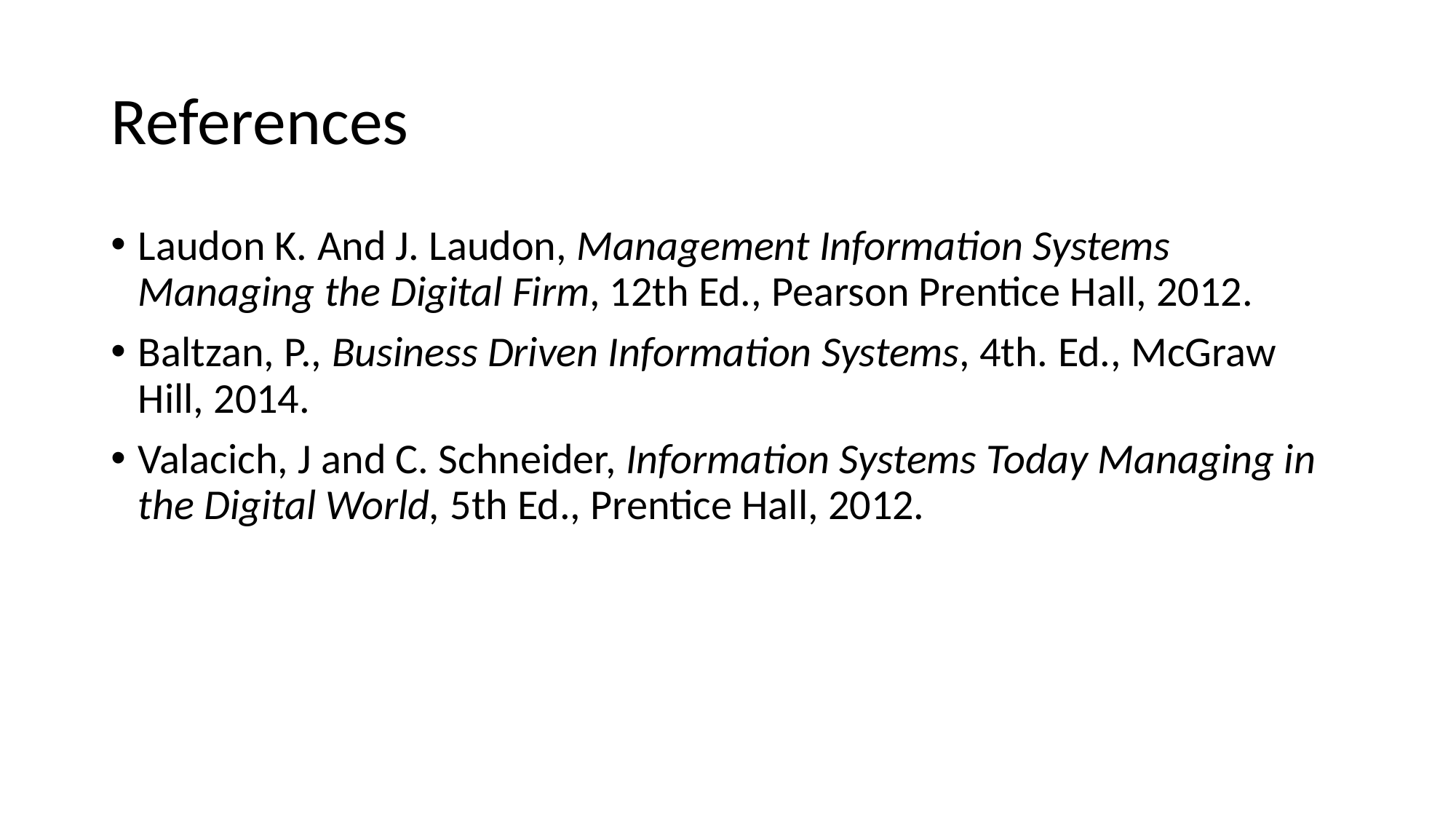

# References
Laudon K. And J. Laudon, Management Information Systems Managing the Digital Firm, 12th Ed., Pearson Prentice Hall, 2012.
Baltzan, P., Business Driven Information Systems, 4th. Ed., McGraw Hill, 2014.
Valacich, J and C. Schneider, Information Systems Today Managing in the Digital World, 5th Ed., Prentice Hall, 2012.